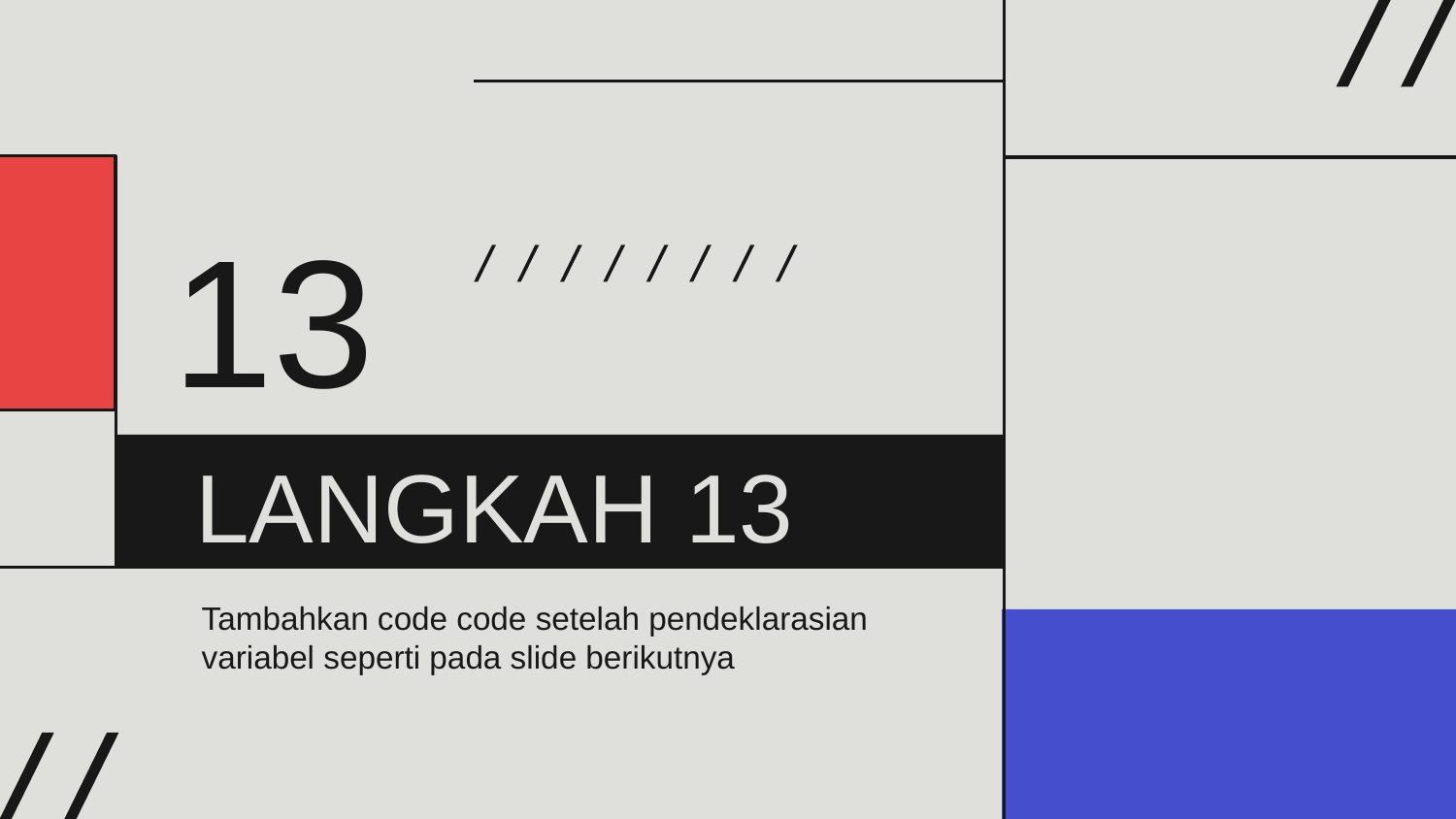

13

# LANGKAH 13
Tambahkan code code setelah pendeklarasian variabel seperti pada slide berikutnya